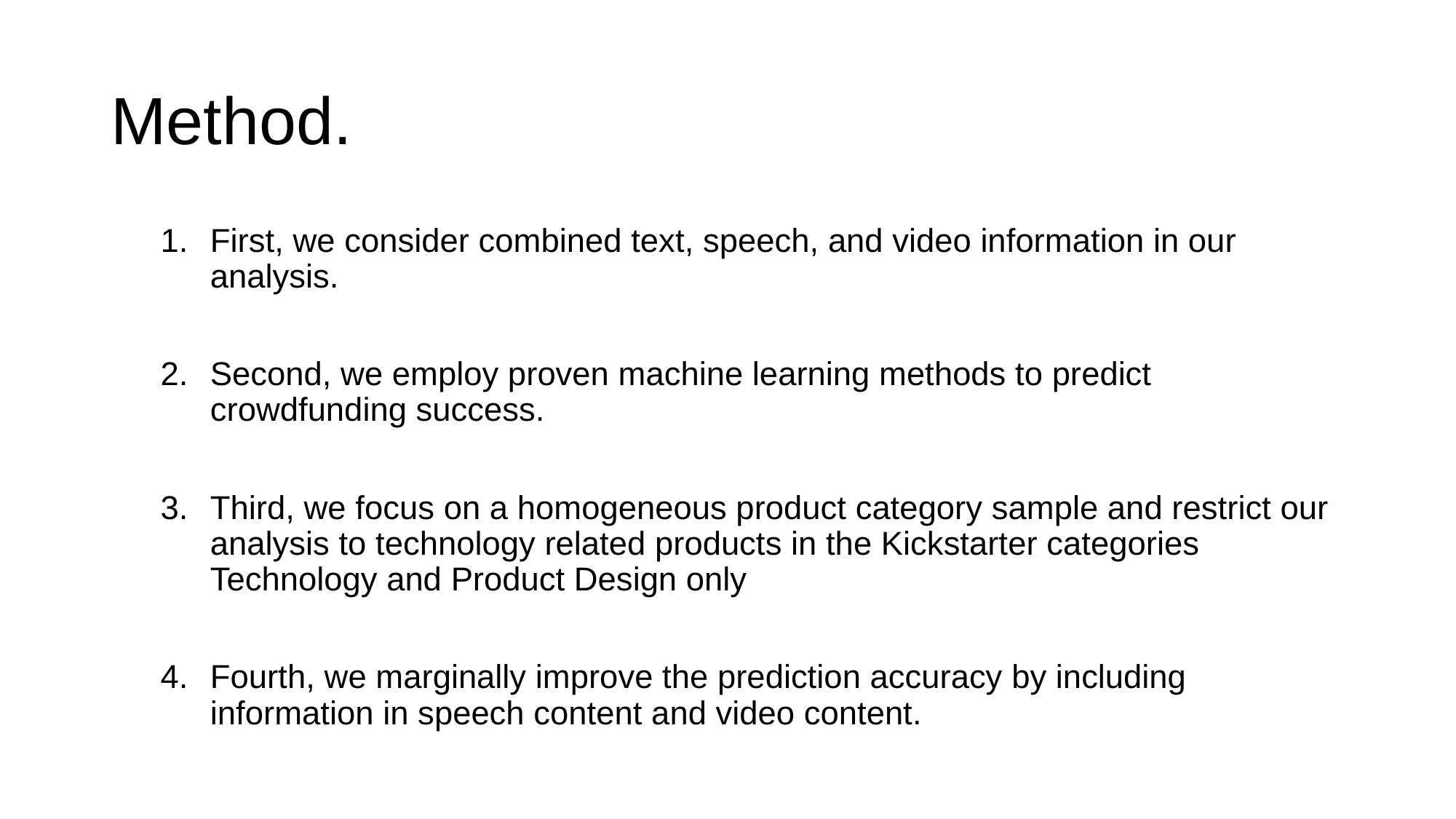

# Method.
First, we consider combined text, speech, and video information in our analysis.

Second, we employ proven machine learning methods to predict crowdfunding success.

Third, we focus on a homogeneous product category sample and restrict our analysis to technology related products in the Kickstarter categories Technology and Product Design only

Fourth, we marginally improve the prediction accuracy by including information in speech content and video content.